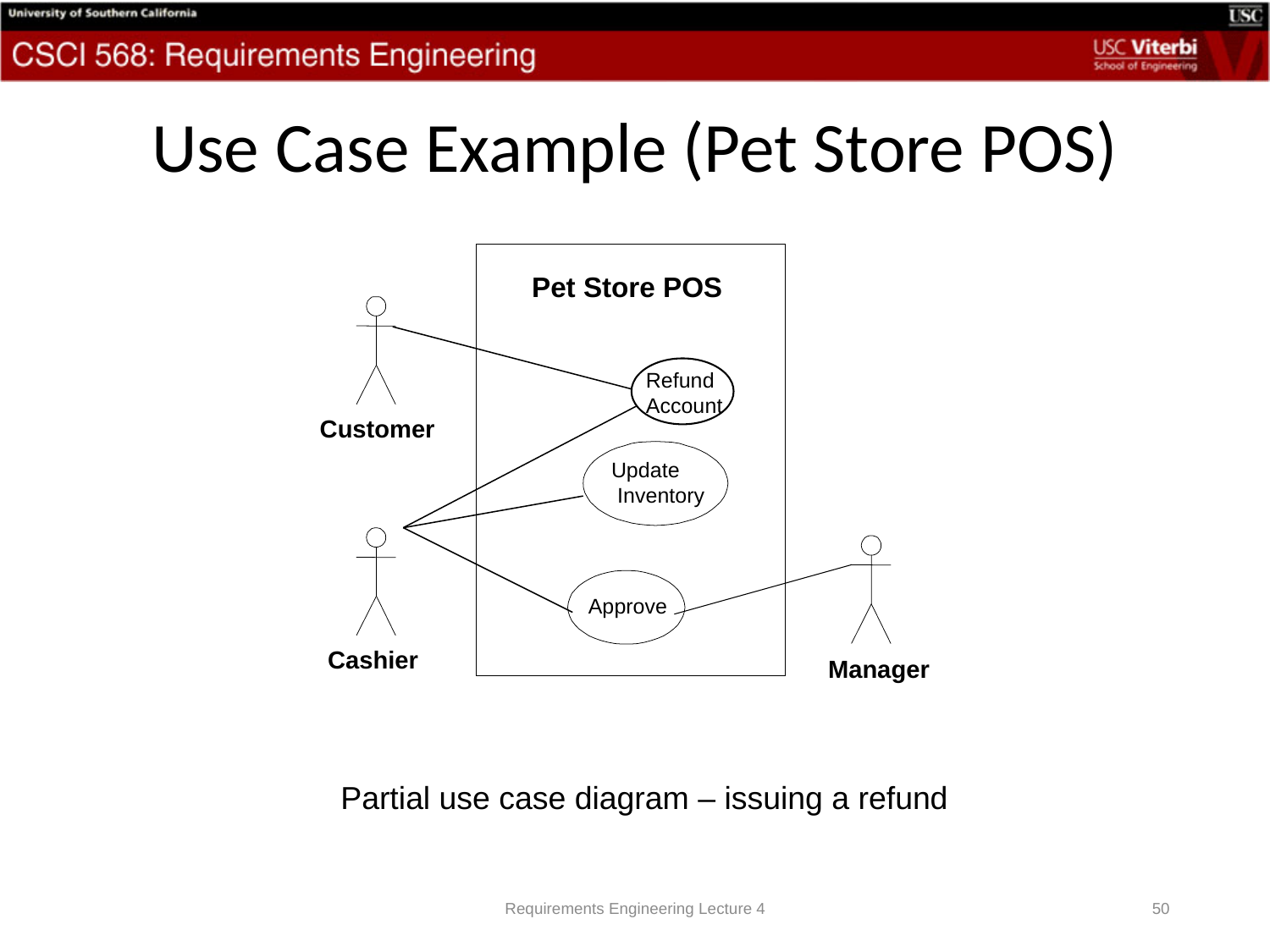

# Use Case Example (Pet Store POS)

Pet Store POS

Refund Account

Customer

Update
 Inventory

Approve

Cashier

Manager

Partial use case diagram – issuing a refund
Requirements Engineering Lecture 4
50